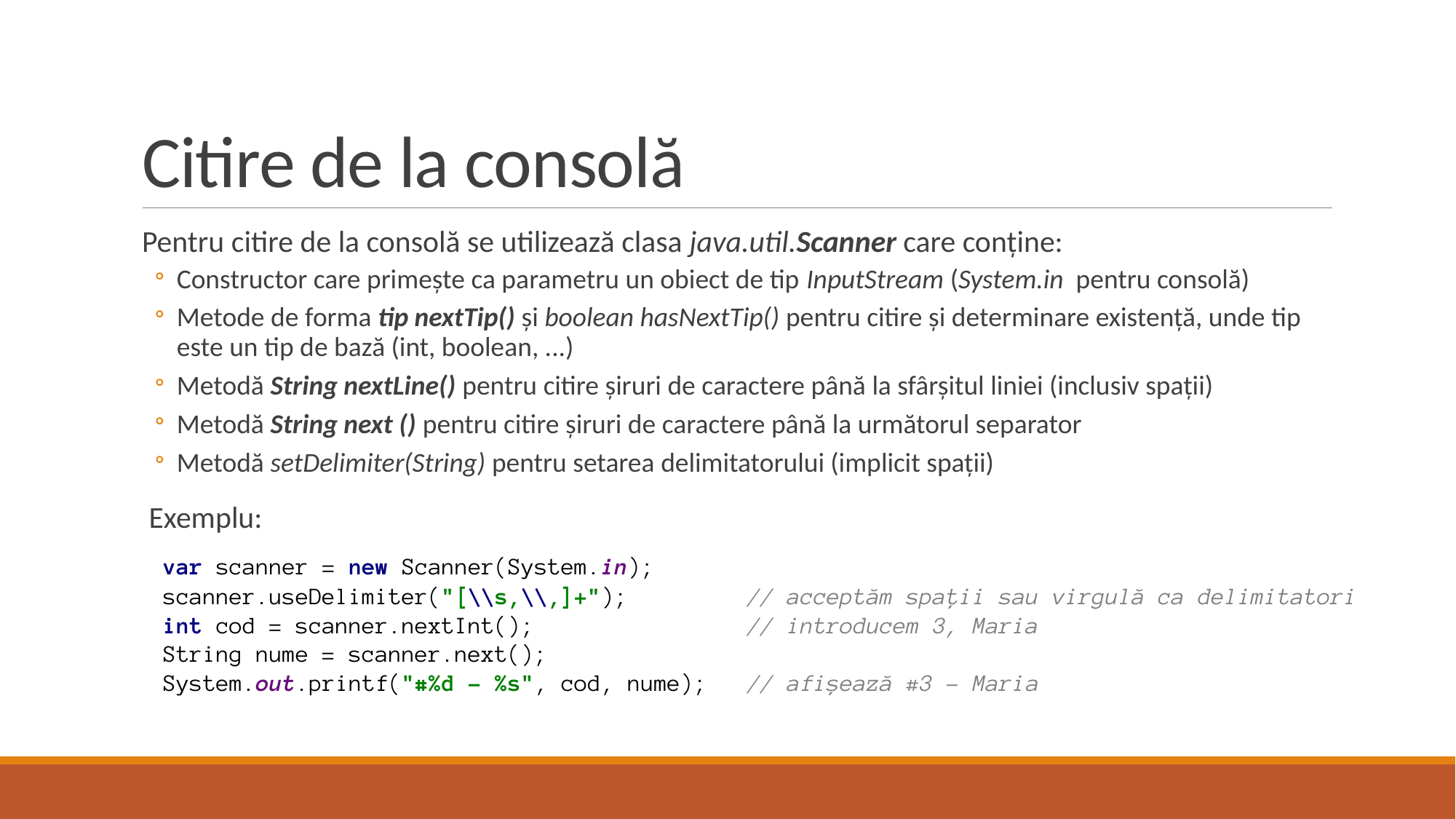

# Citire de la consolă
Pentru citire de la consolă se utilizează clasa java.util.Scanner care conține:
Constructor care primește ca parametru un obiect de tip InputStream (System.in  pentru consolă)
Metode de forma tip nextTip() și boolean hasNextTip() pentru citire și determinare existență, unde tip este un tip de bază (int, boolean, ...)
Metodă String nextLine() pentru citire șiruri de caractere până la sfârșitul liniei (inclusiv spații)
Metodă String next () pentru citire șiruri de caractere până la următorul separator
Metodă setDelimiter(String) pentru setarea delimitatorului (implicit spații)
 Exemplu:
var scanner = new Scanner(System.in);
scanner.useDelimiter("[\\s,\\,]+");         // acceptăm spații sau virgulă ca delimitatori
int cod = scanner.nextInt();                // introducem 3, Maria
String nume = scanner.next();
System.out.printf("#%d - %s", cod, nume);   // afișează #3 - Maria